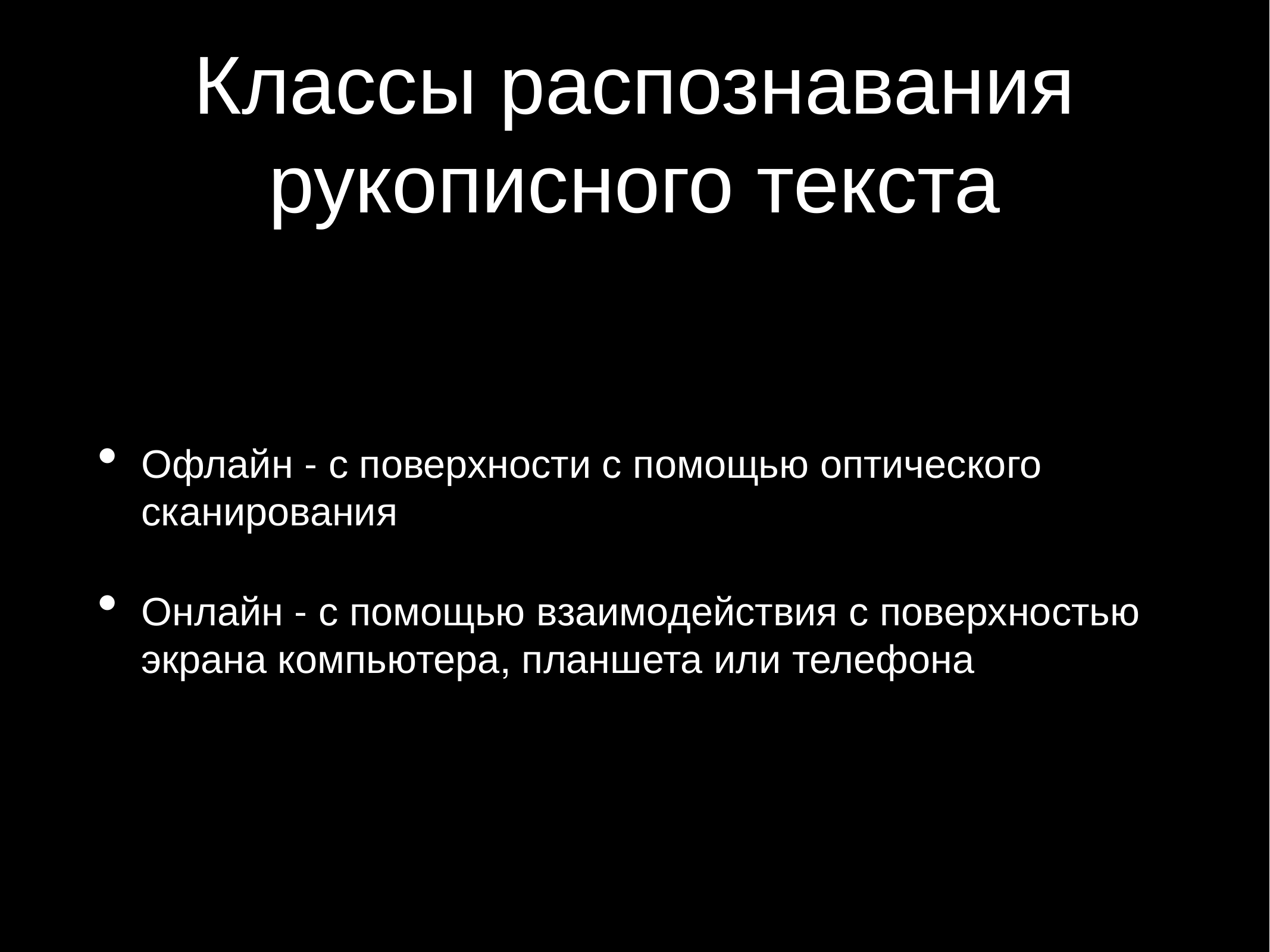

# Классы распознавания рукописного текста
Офлайн - с поверхности с помощью оптического сканирования
Онлайн - с помощью взаимодействия с поверхностью экрана компьютера, планшета или телефона